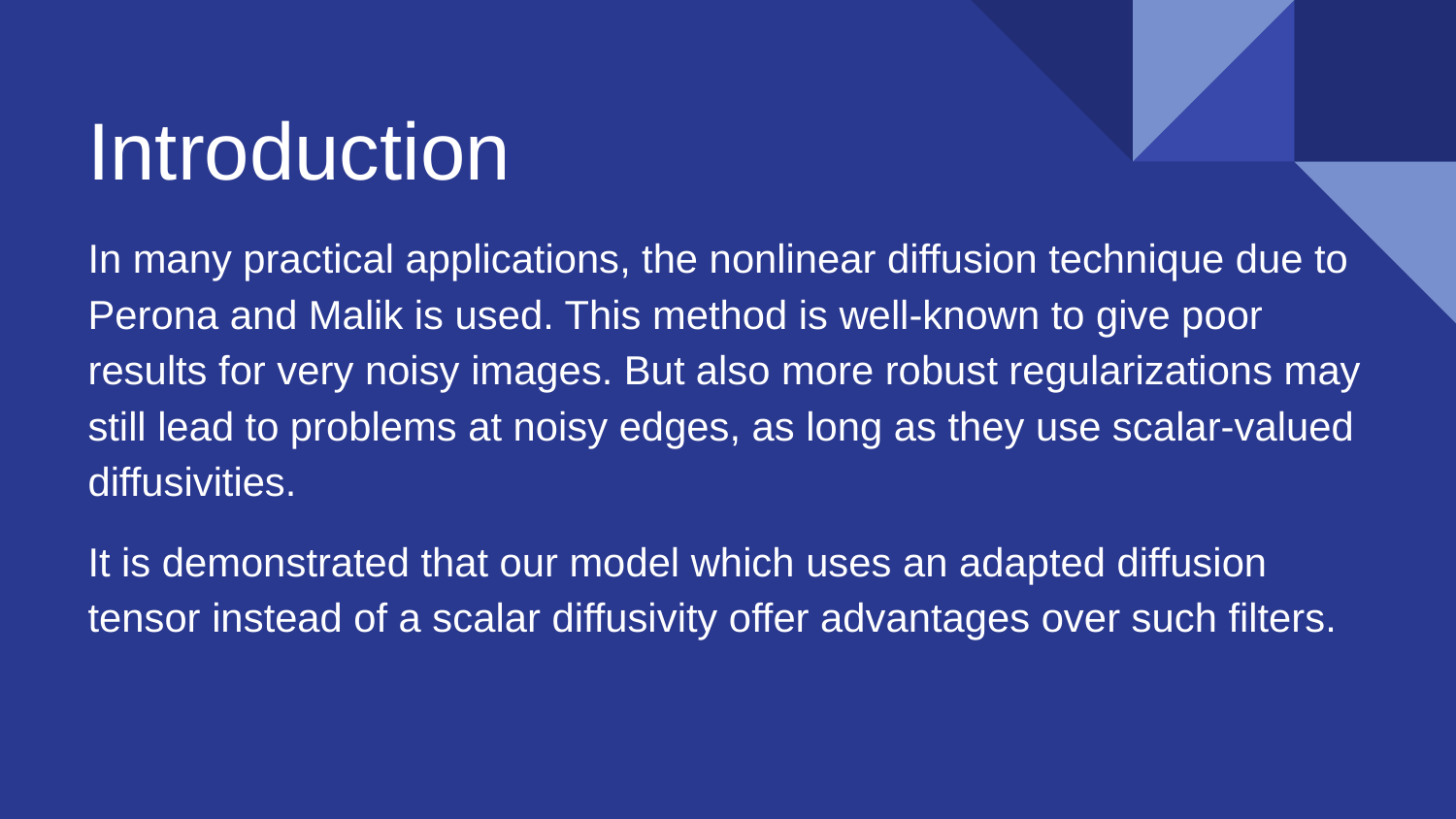

# Introduction
In many practical applications, the nonlinear diffusion technique due to Perona and Malik is used. This method is well-known to give poor results for very noisy images. But also more robust regularizations may still lead to problems at noisy edges, as long as they use scalar-valued diffusivities.
It is demonstrated that our model which uses an adapted diffusion tensor instead of a scalar diffusivity offer advantages over such filters.